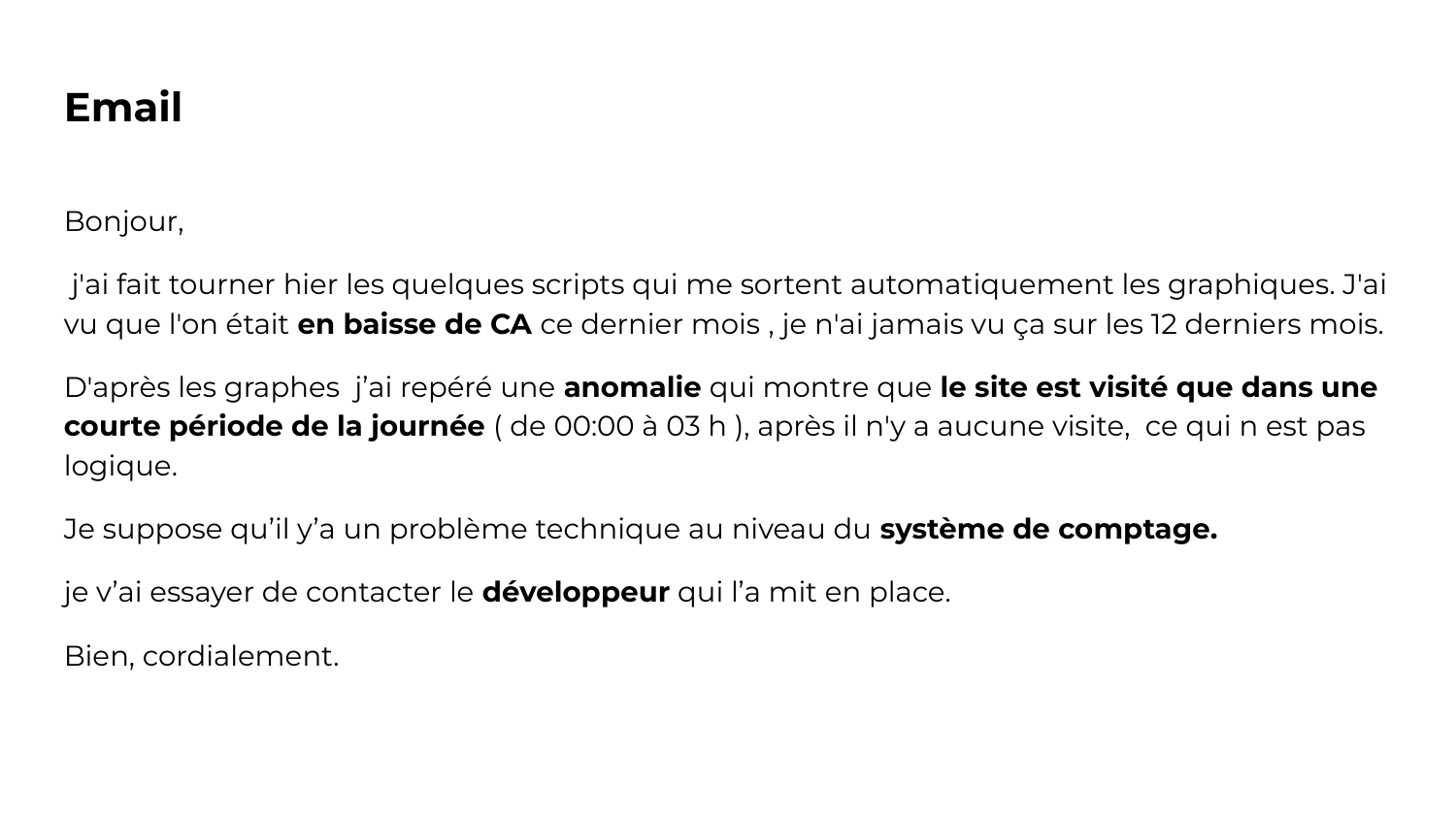

Email
Bonjour,
 j'ai fait tourner hier les quelques scripts qui me sortent automatiquement les graphiques. J'ai vu que l'on était en baisse de CA ce dernier mois , je n'ai jamais vu ça sur les 12 derniers mois.
D'après les graphes  j’ai repéré une anomalie qui montre que le site est visité que dans une courte période de la journée ( de 00:00 à 03 h ), après il n'y a aucune visite,  ce qui n est pas logique.
Je suppose qu’il y’a un problème technique au niveau du système de comptage.
je v’ai essayer de contacter le développeur qui l’a mit en place.
Bien, cordialement.